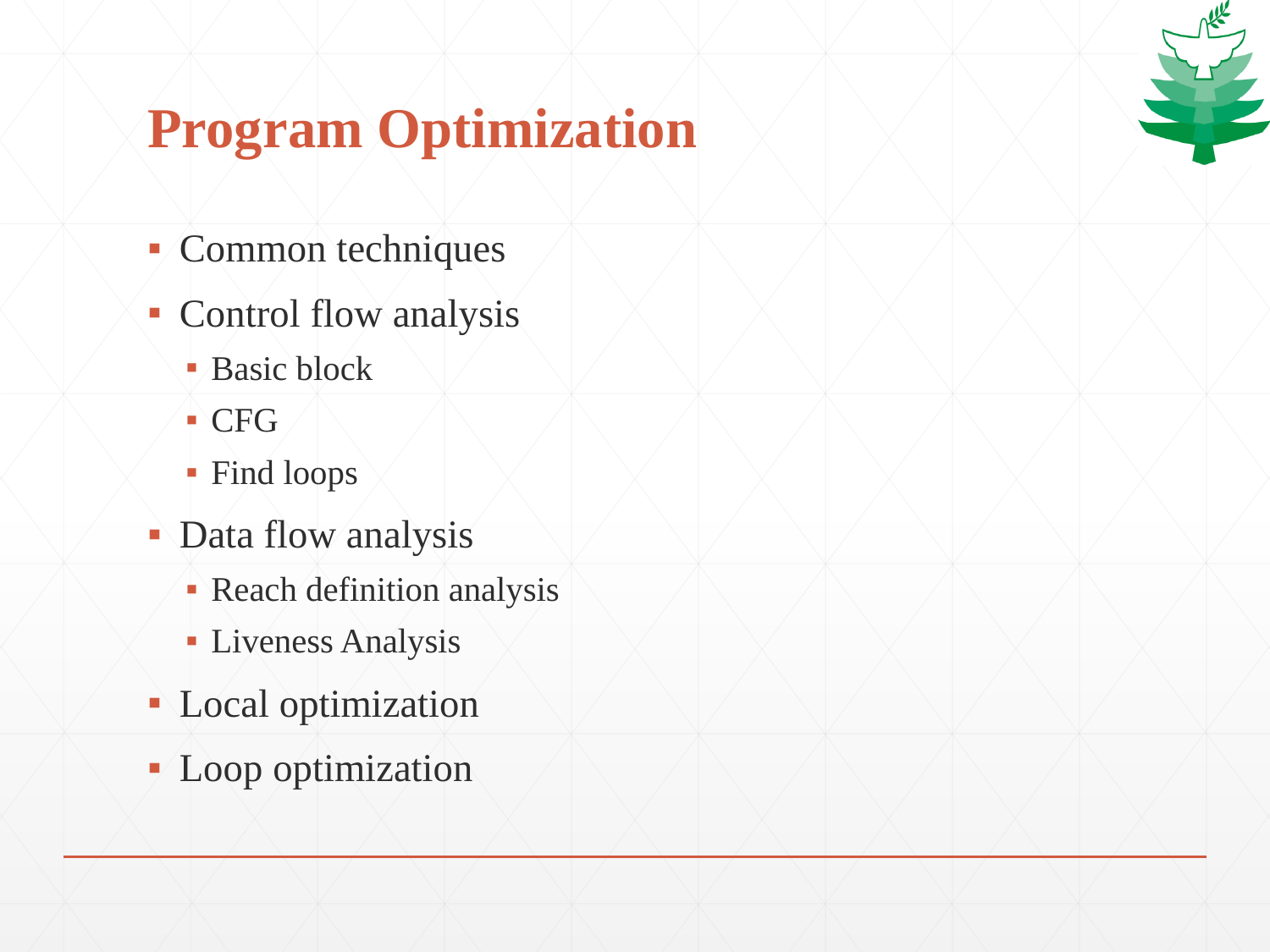

# Program Optimization
Common techniques
Control flow analysis
Basic block
CFG
Find loops
Data flow analysis
Reach definition analysis
Liveness Analysis
Local optimization
Loop optimization